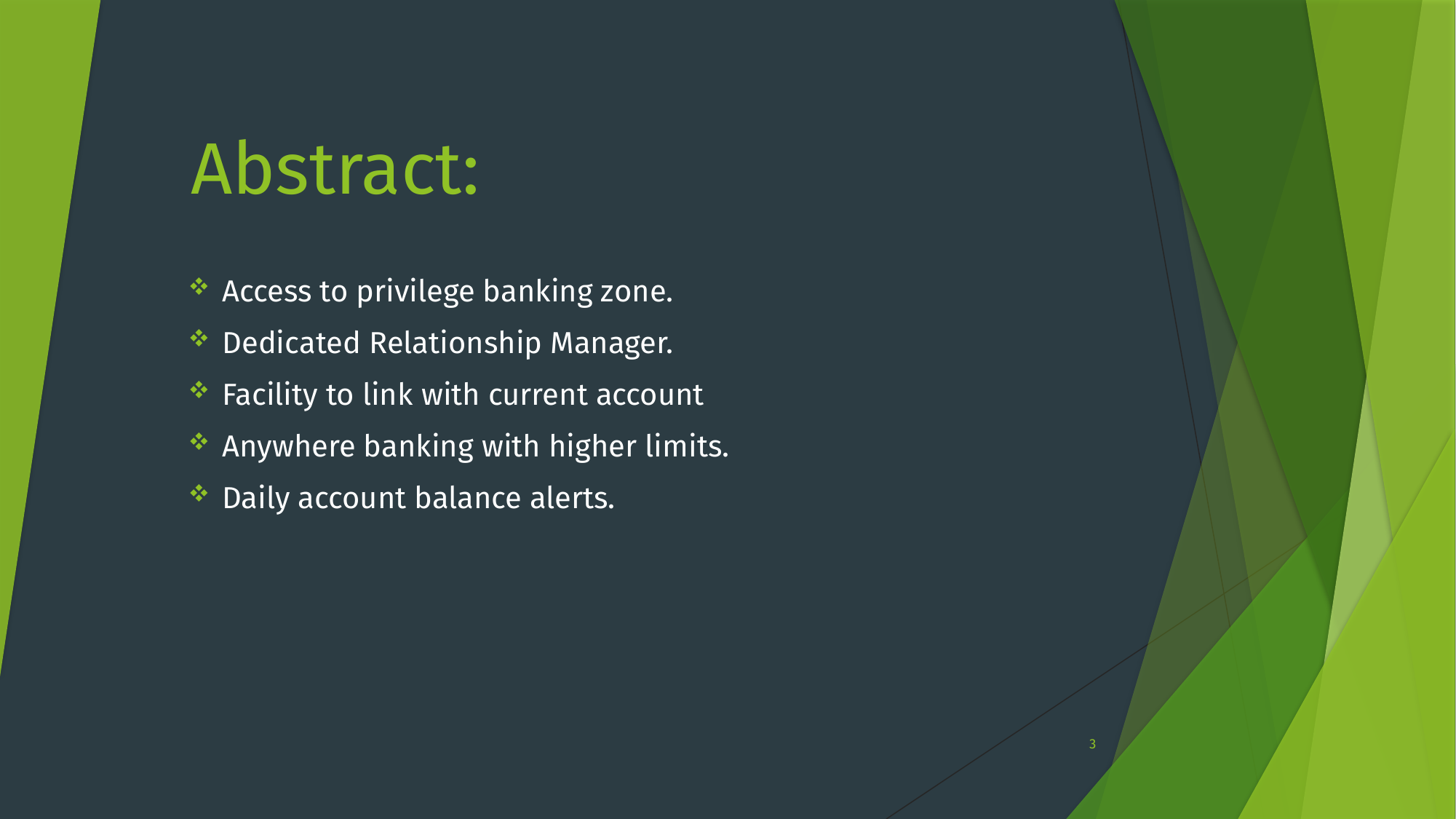

# Abstract:
Access to privilege banking zone.
Dedicated Relationship Manager.
Facility to link with current account
Anywhere banking with higher limits.
Daily account balance alerts.

3